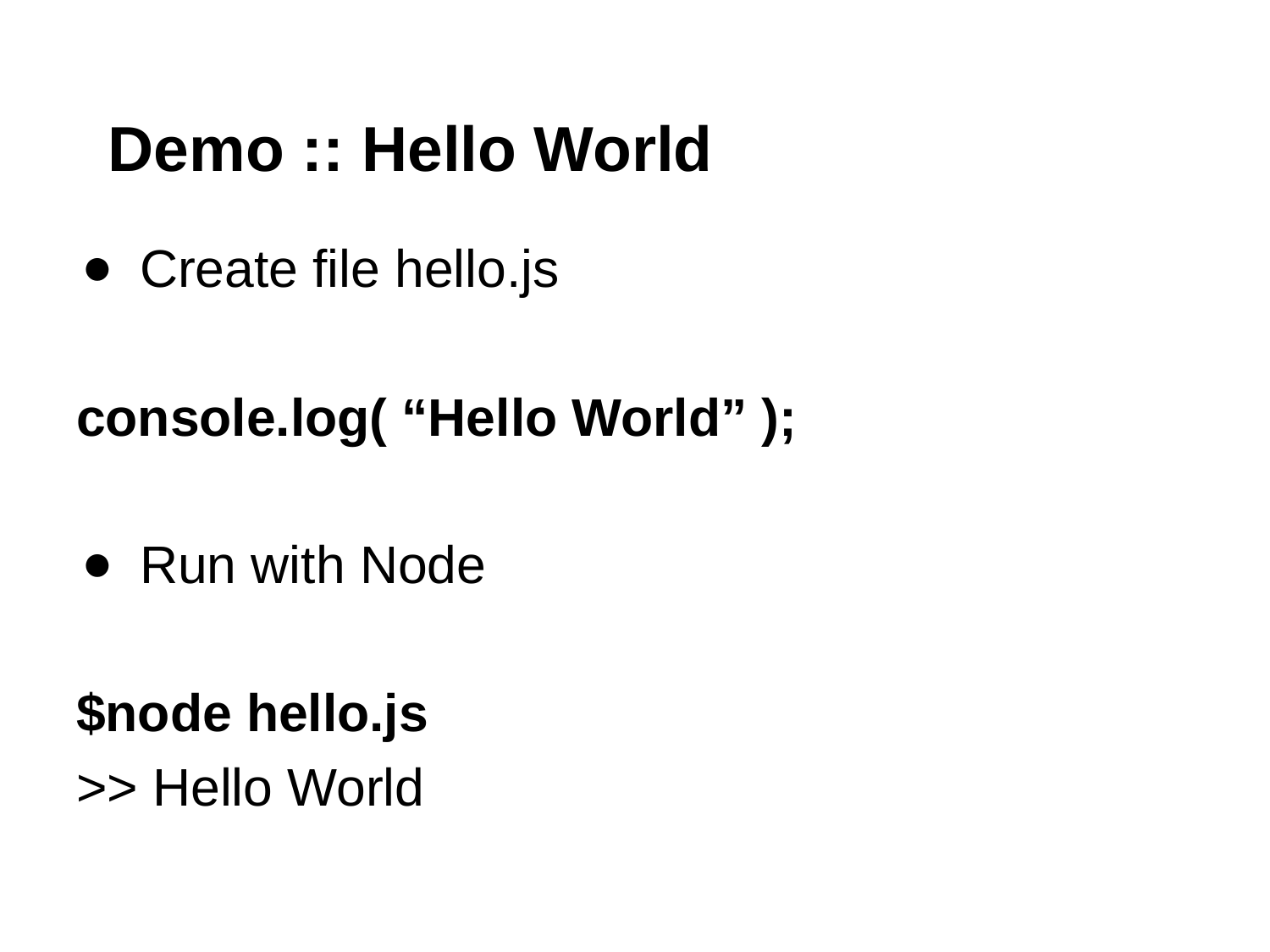

# Demo :: Hello World
Create file hello.js

console.log( “Hello World” );

Run with Node

$node hello.js
>> Hello World